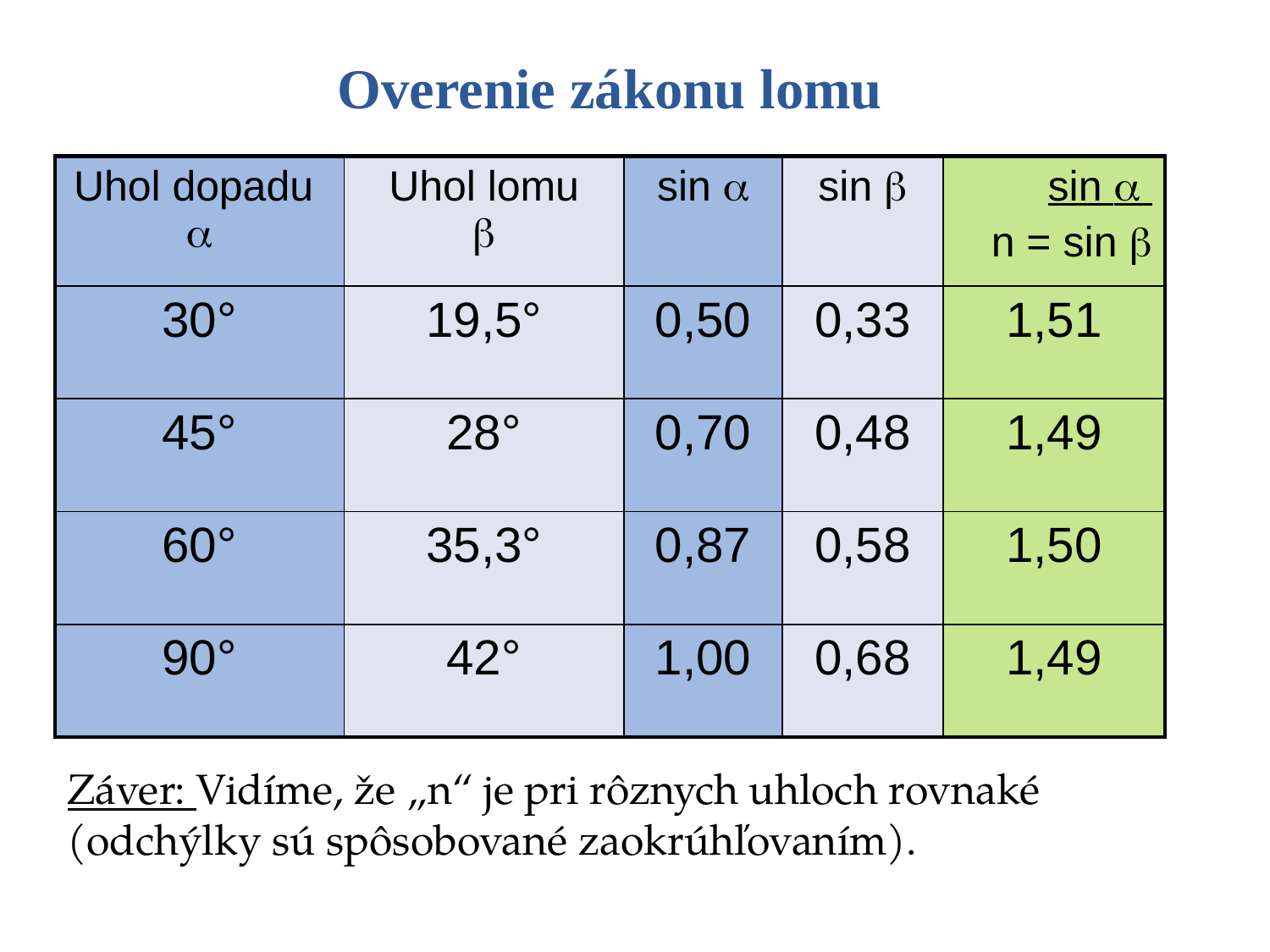

Overenie zákonu lomu
| Uhol dopadu α | Uhol lomu β | sin α | sin β | sin α n = sin β |
| --- | --- | --- | --- | --- |
| 30° | 19,5° | 0,50 | 0,33 | 1,51 |
| 45° | 28° | 0,70 | 0,48 | 1,49 |
| 60° | 35,3° | 0,87 | 0,58 | 1,50 |
| 90° | 42° | 1,00 | 0,68 | 1,49 |
Záver: Vidíme, že „n“ je pri rôznych uhloch rovnaké (odchýlky sú spôsobované zaokrúhľovaním).